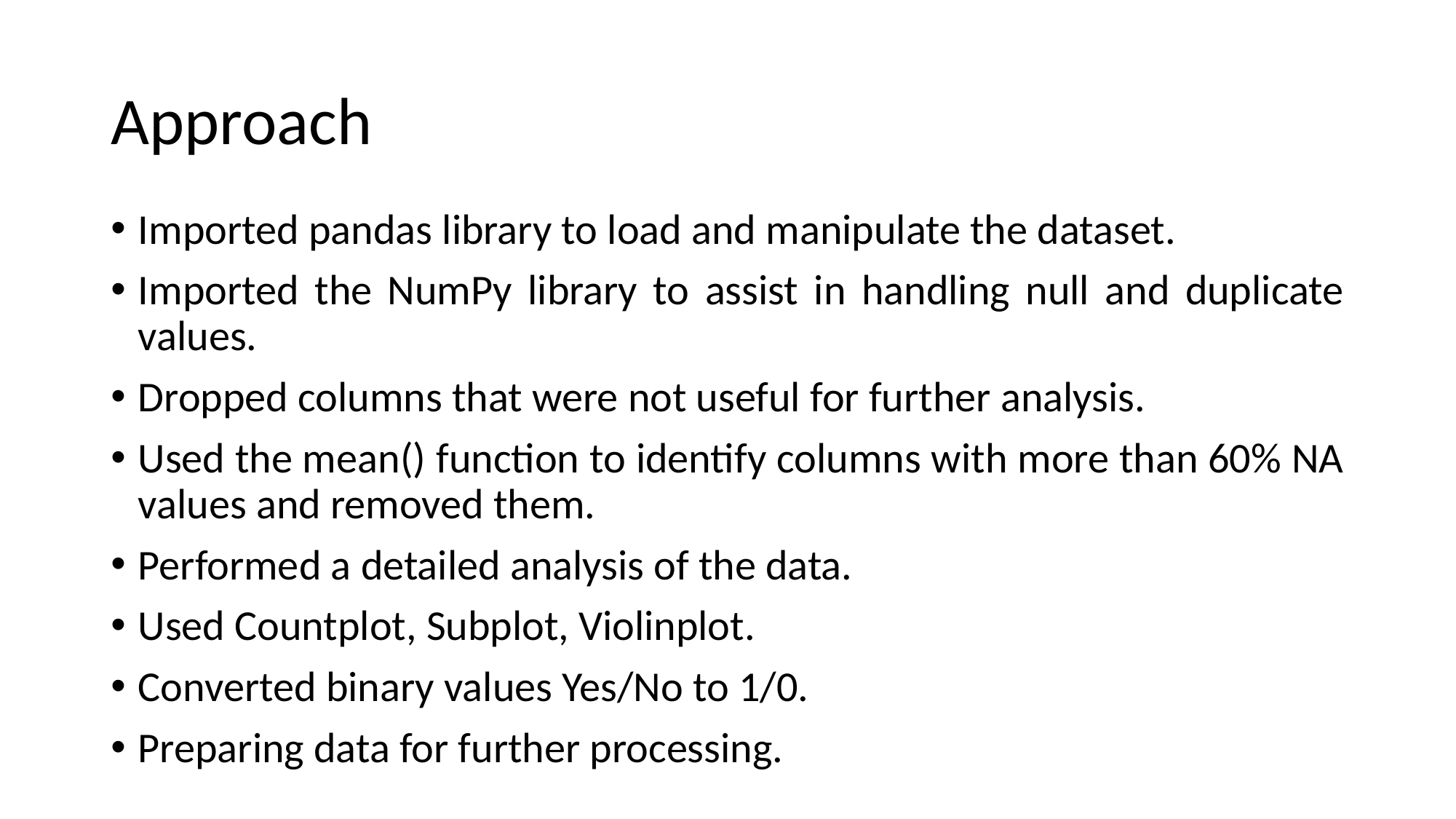

# Approach
Imported pandas library to load and manipulate the dataset.
Imported the NumPy library to assist in handling null and duplicate values.
Dropped columns that were not useful for further analysis.
Used the mean() function to identify columns with more than 60% NA values and removed them.
Performed a detailed analysis of the data.
Used Countplot, Subplot, Violinplot.
Converted binary values Yes/No to 1/0.
Preparing data for further processing.